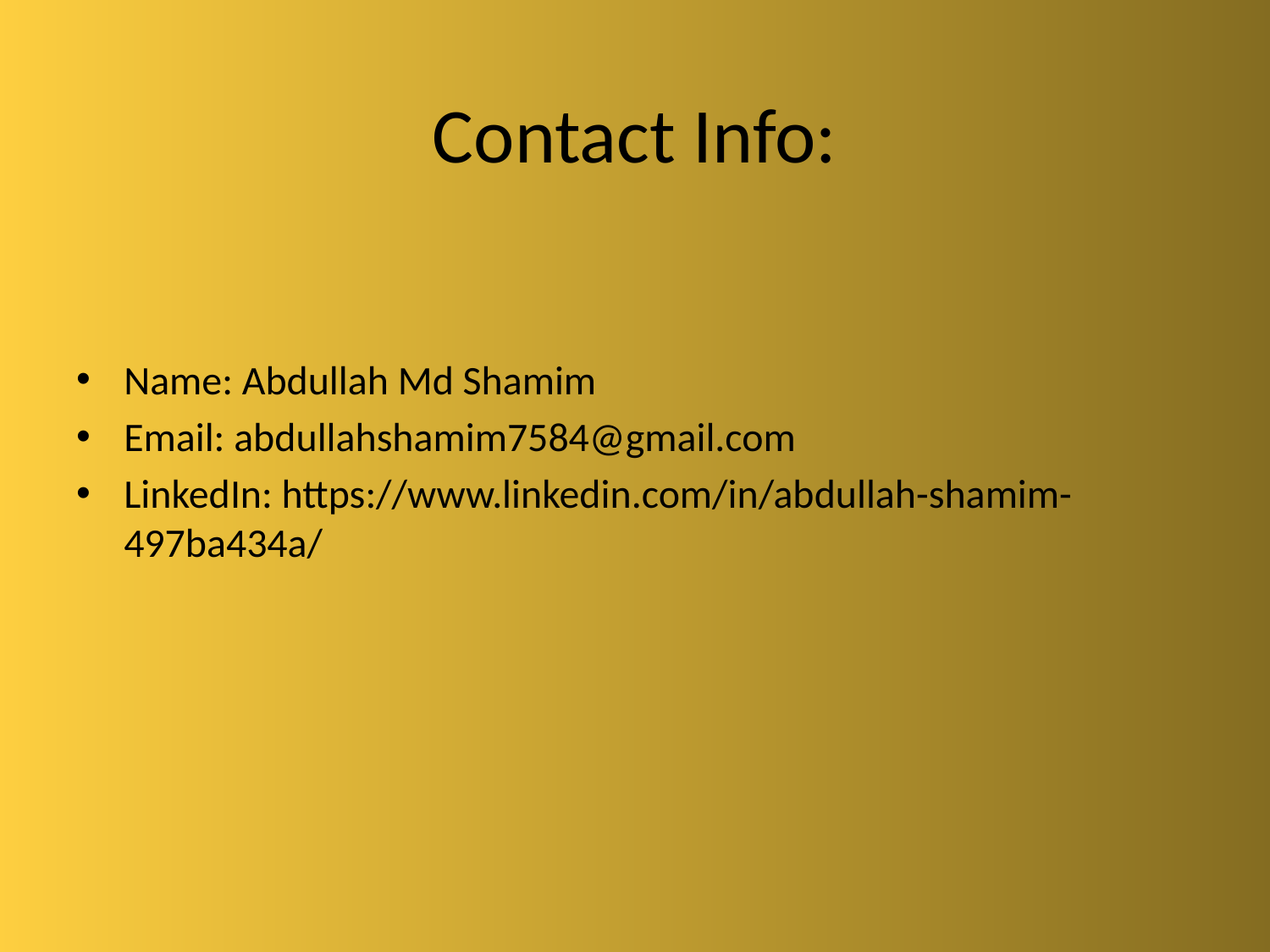

# Contact Info:
Name: Abdullah Md Shamim
Email: abdullahshamim7584@gmail.com
LinkedIn: https://www.linkedin.com/in/abdullah-shamim-497ba434a/